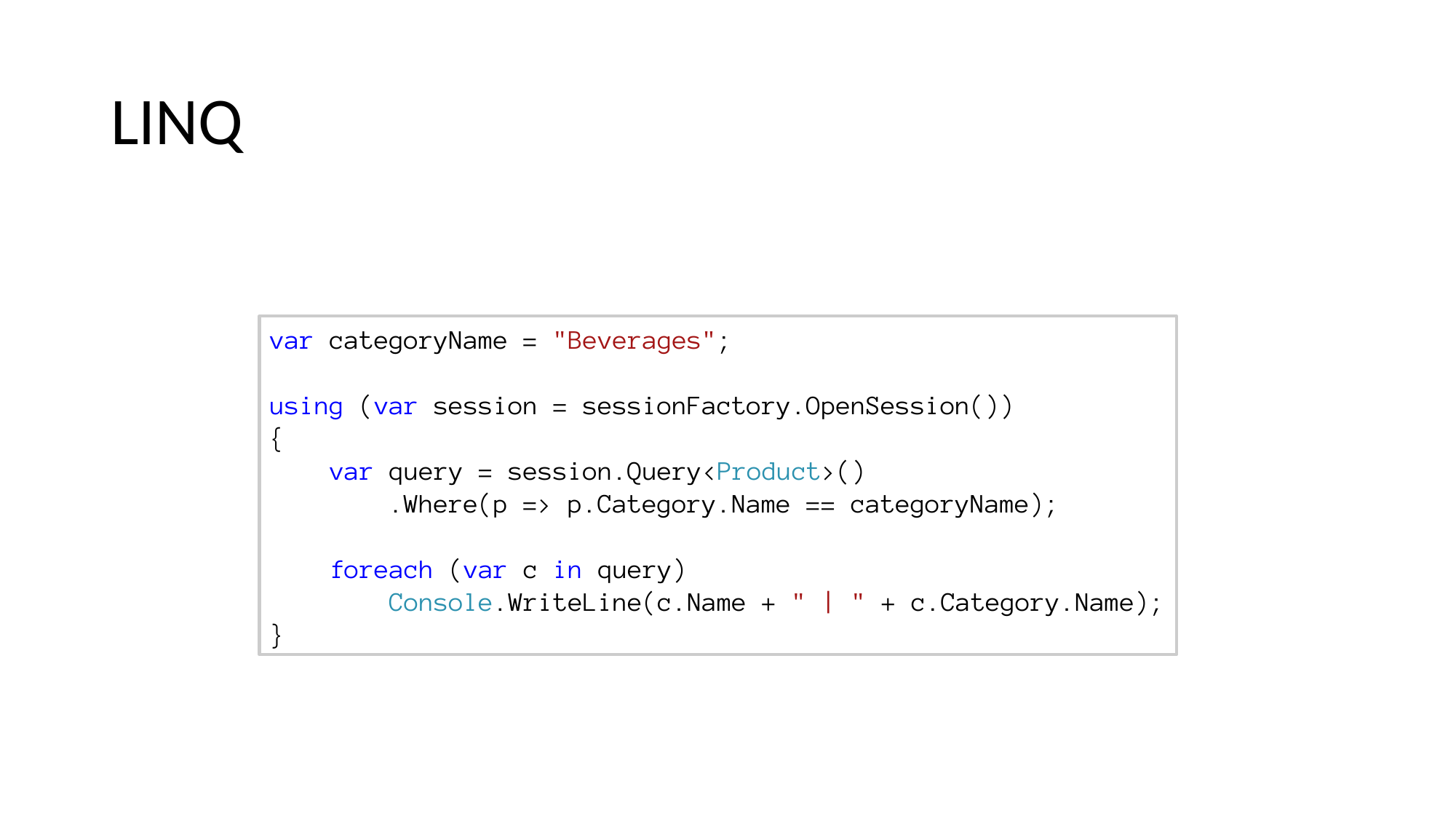

# LINQ
var categoryName = "Beverages";
using (var session = sessionFactory.OpenSession())
{
    var query = session.Query<Product>()
        .Where(p => p.Category.Name == categoryName);
    
    foreach (var c in query)
        Console.WriteLine(c.Name + " | " + c.Category.Name);
}